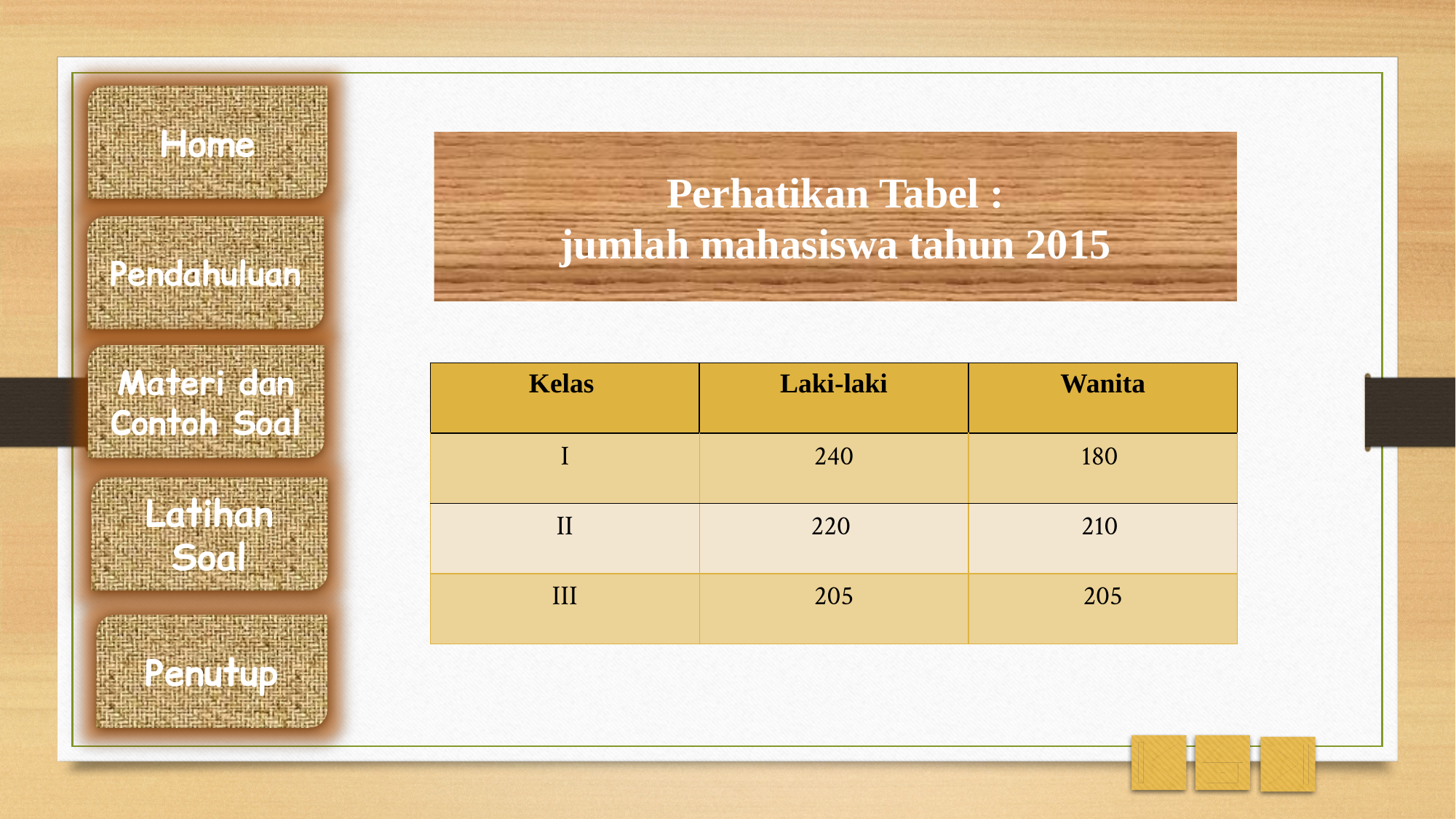

Home
Perhatikan Tabel :
jumlah mahasiswa tahun 2015
Pendahuluan
Materi dan Contoh Soal
| Kelas | Laki-laki | Wanita |
| --- | --- | --- |
| I | 240 | 180 |
| II | 220 | 210 |
| III | 205 | 205 |
Latihan Soal
Penutup